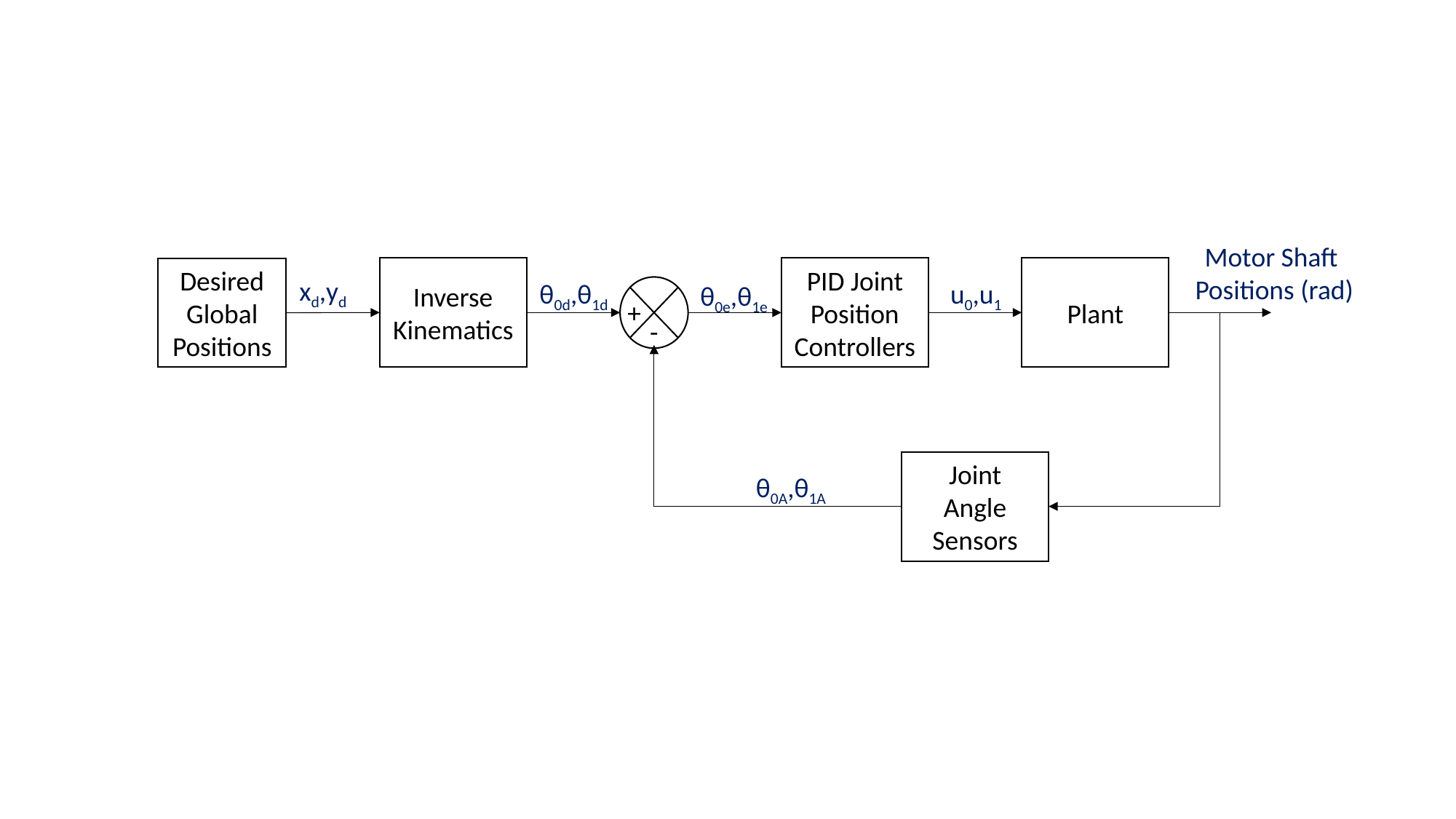

Motor Shaft
Positions (rad)
Inverse
Kinematics
PID Joint
Position
Controllers
Plant
Desired
Global
Positions

+
-
Joint
Angle
Sensors
xd,yd
θ0d,θ1d
u0,u1
θ0e,θ1e
θ0A,θ1A